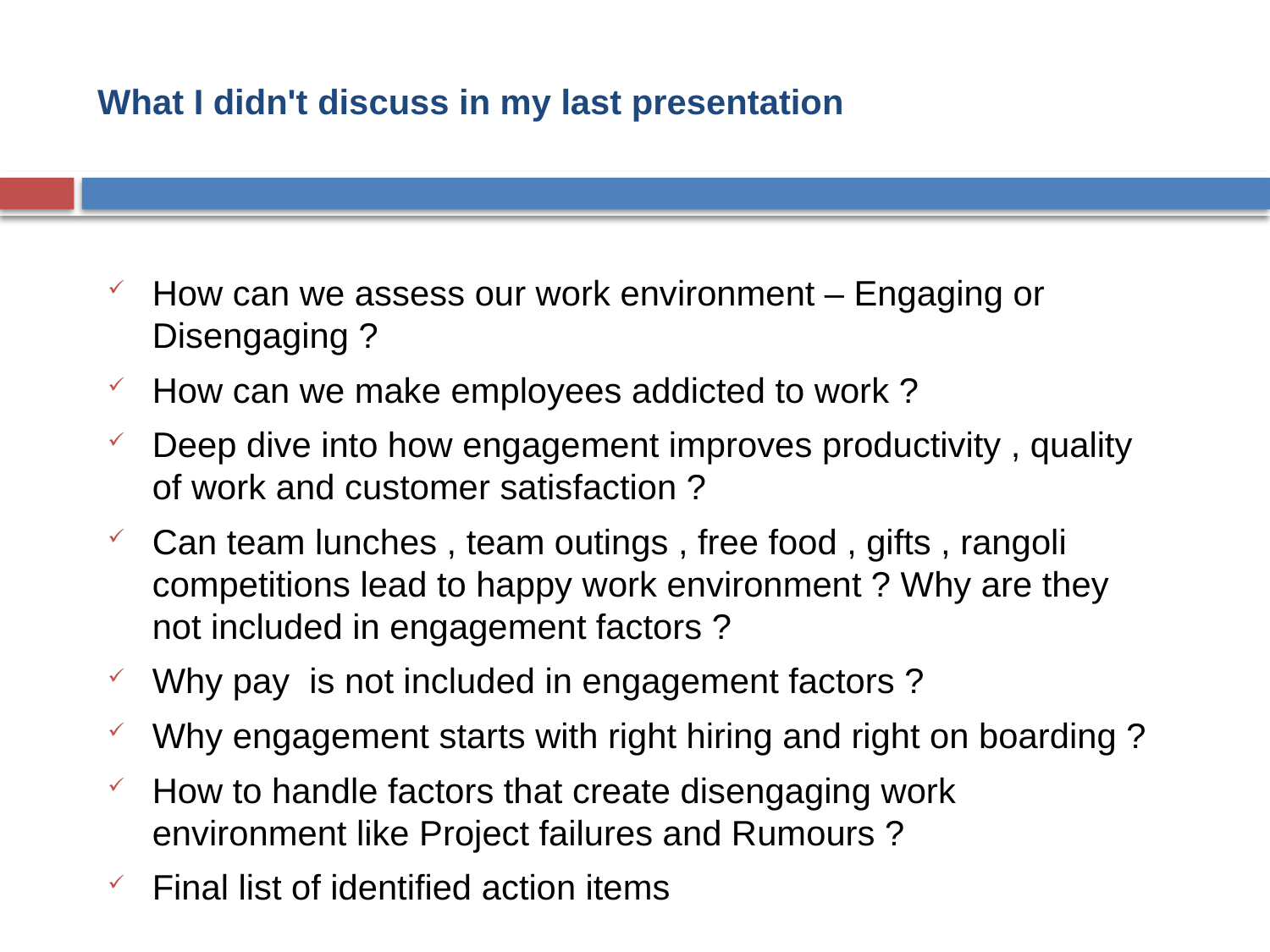

# What I didn't discuss in my last presentation
How can we assess our work environment – Engaging or Disengaging ?
How can we make employees addicted to work ?
Deep dive into how engagement improves productivity , quality of work and customer satisfaction ?
Can team lunches , team outings , free food , gifts , rangoli competitions lead to happy work environment ? Why are they not included in engagement factors ?
Why pay  is not included in engagement factors ?
Why engagement starts with right hiring and right on boarding ?
How to handle factors that create disengaging work environment like Project failures and Rumours ?
Final list of identified action items